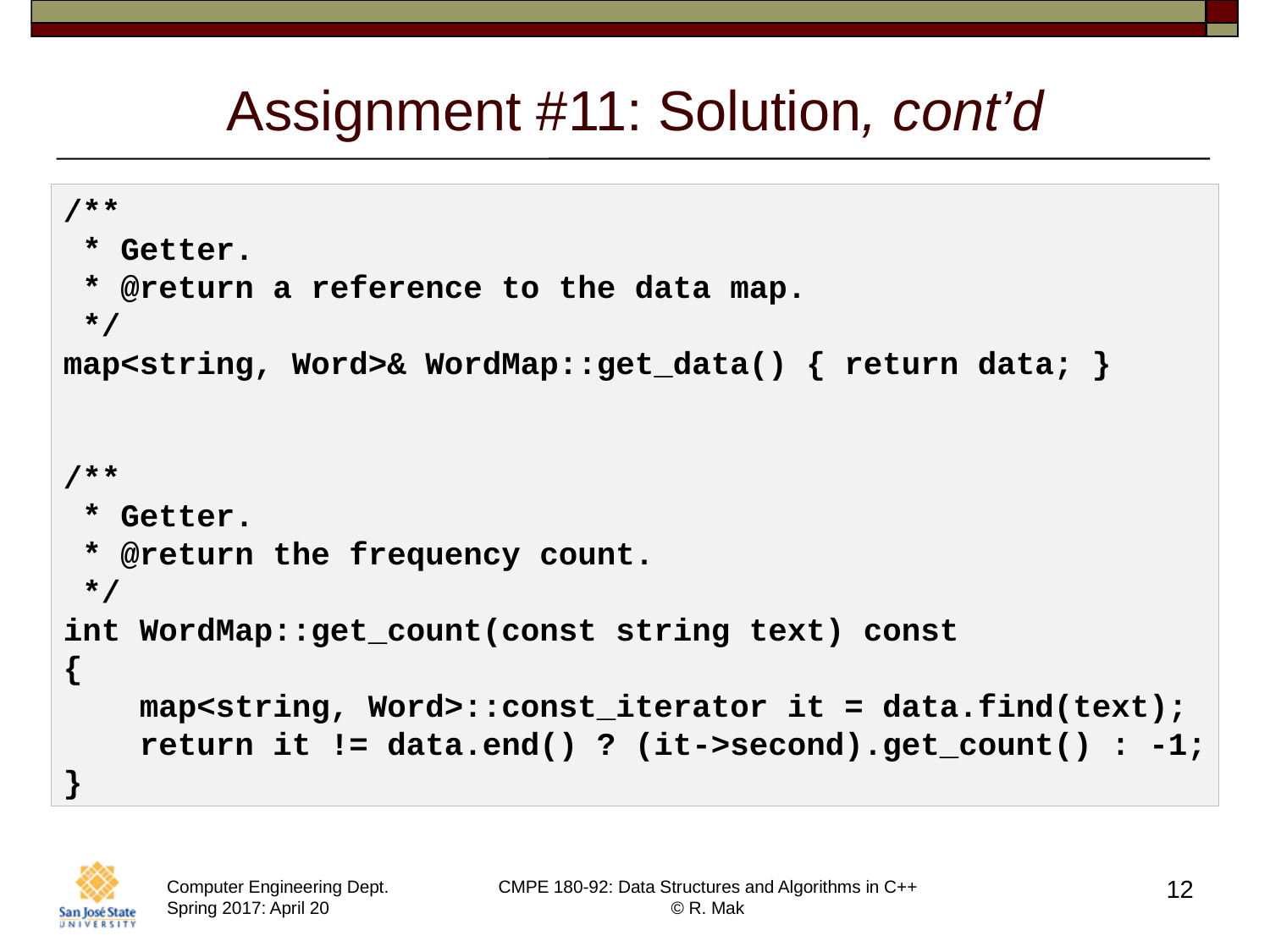

# Assignment #11: Solution, cont’d
/**
 * Getter.
 * @return a reference to the data map.
 */
map<string, Word>& WordMap::get_data() { return data; }

/**
 * Getter.
 * @return the frequency count.
 */
int WordMap::get_count(const string text) const
{
    map<string, Word>::const_iterator it = data.find(text);
    return it != data.end() ? (it->second).get_count() : -1;
}
12